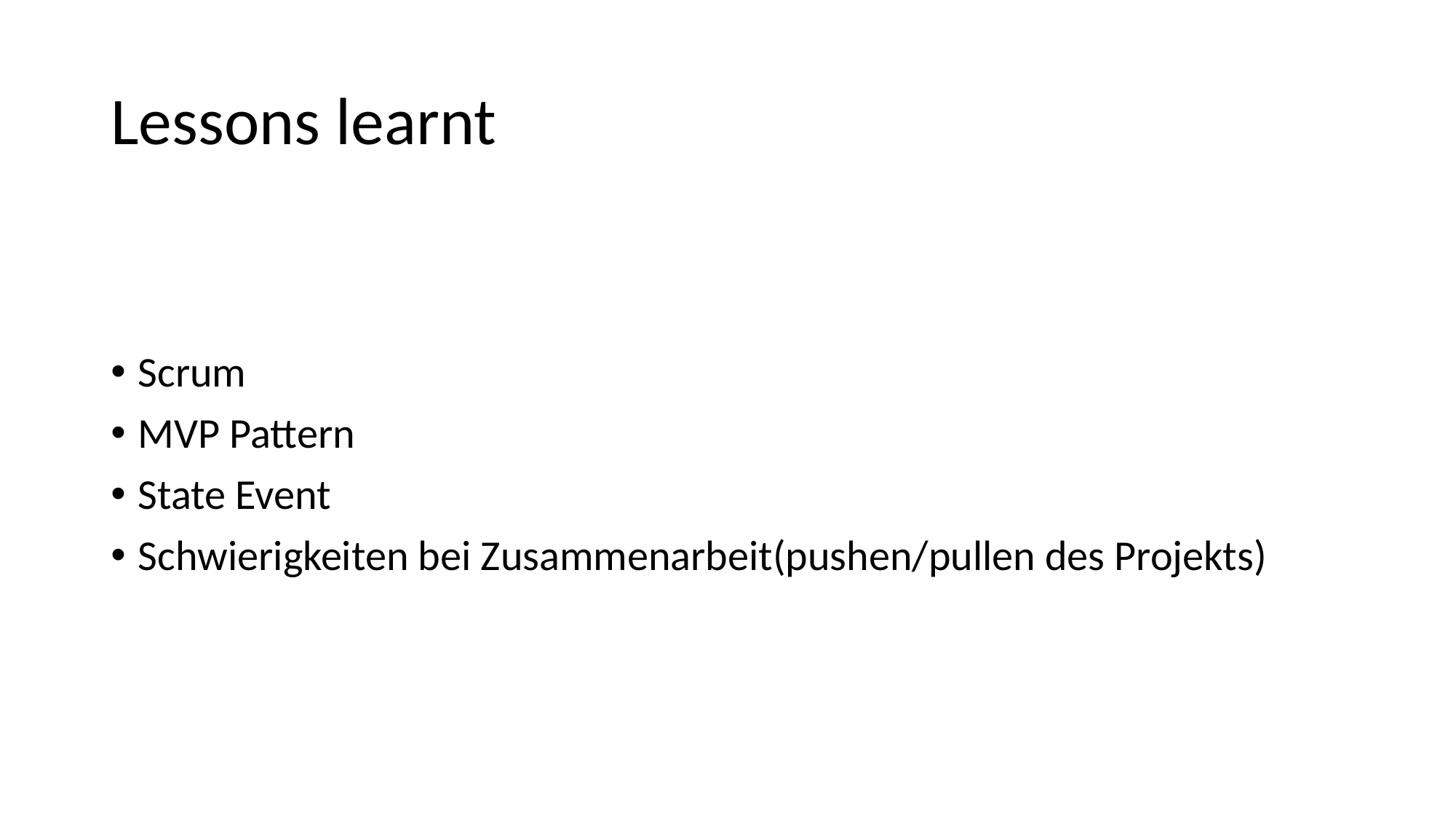

# Lessons learnt

Scrum
MVP Pattern
State Event
Schwierigkeiten bei Zusammenarbeit(pushen/pullen des Projekts)